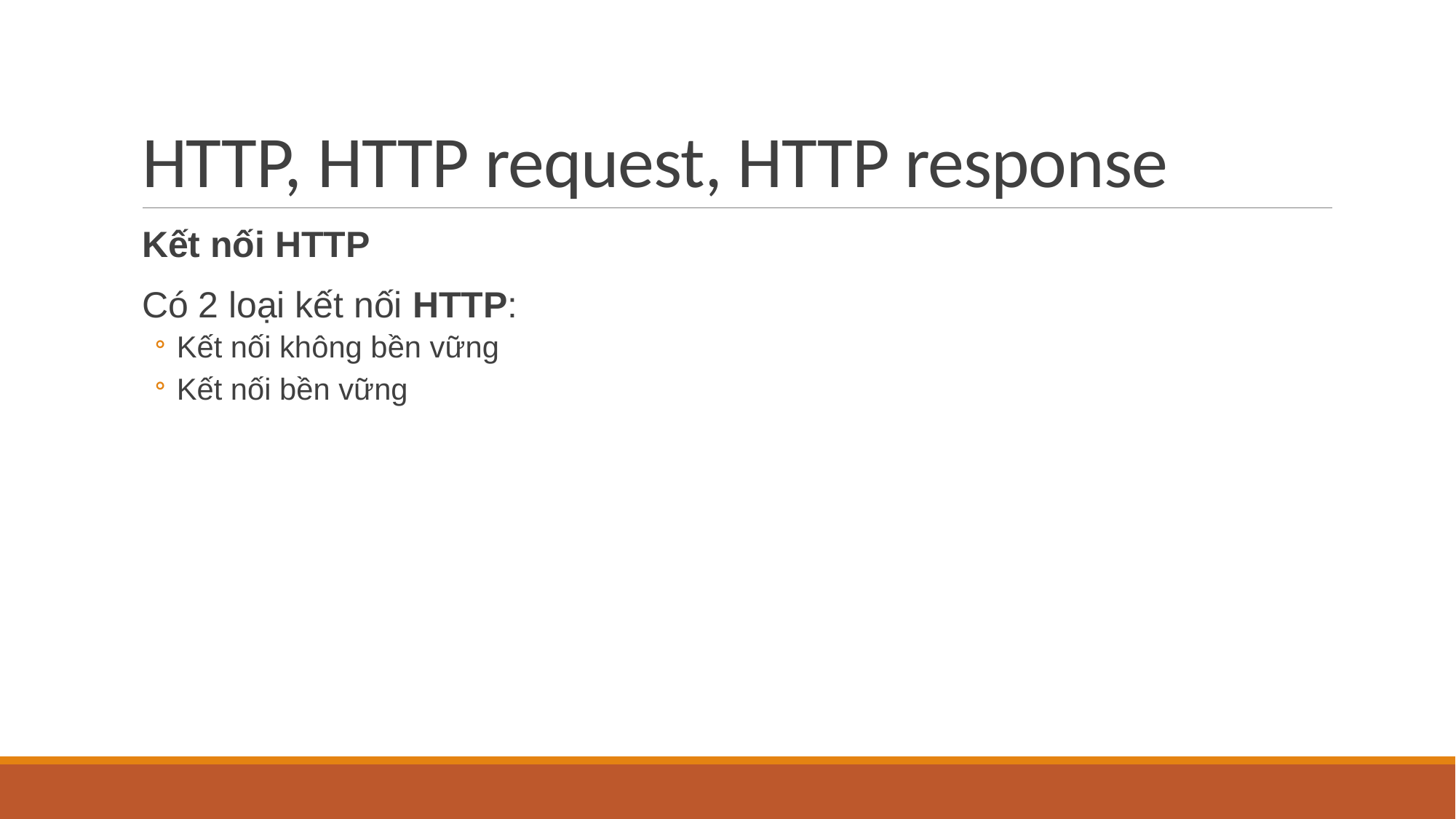

# HTTP, HTTP request, HTTP response
Kết nối HTTP
Có 2 loại kết nối HTTP:
Kết nối không bền vững
Kết nối bền vững